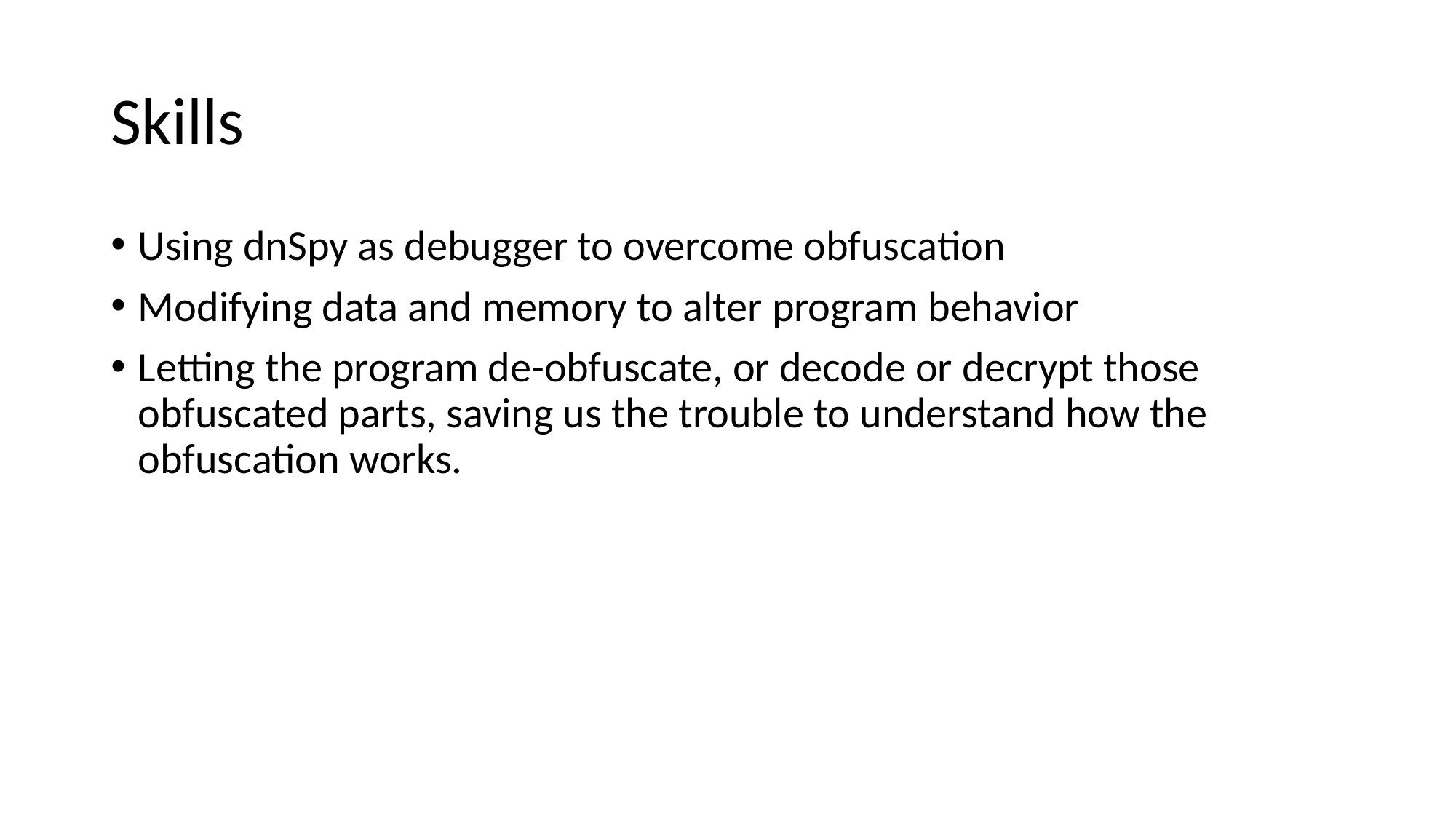

# Skills
Using dnSpy as debugger to overcome obfuscation
Modifying data and memory to alter program behavior
Letting the program de-obfuscate, or decode or decrypt those obfuscated parts, saving us the trouble to understand how the obfuscation works.